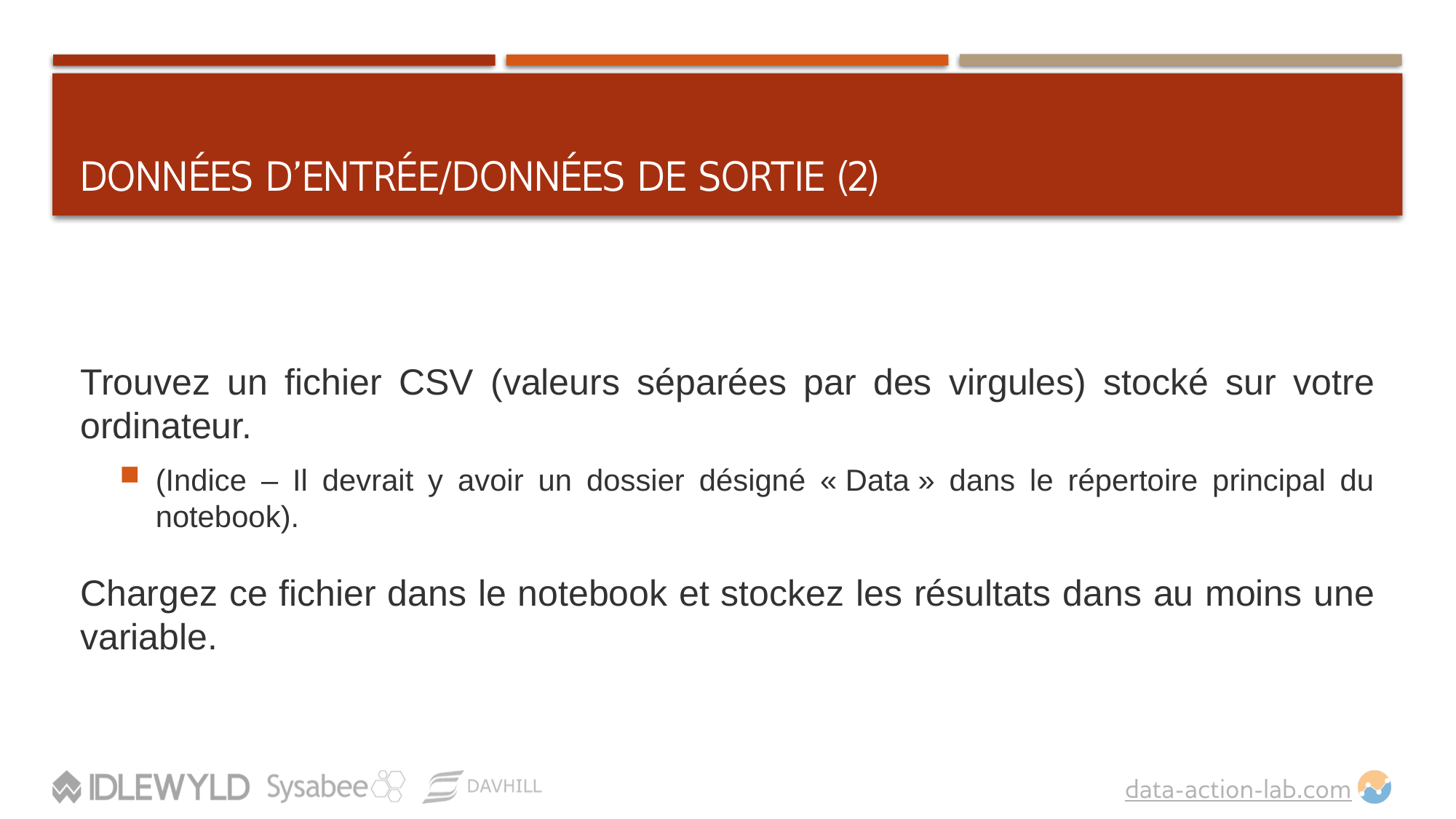

# DONNÉES D’ENTRÉE/DONNÉES DE SORTIE (2)
Trouvez un fichier CSV (valeurs séparées par des virgules) stocké sur votre ordinateur.
(Indice – Il devrait y avoir un dossier désigné « Data » dans le répertoire principal du notebook).

Chargez ce fichier dans le notebook et stockez les résultats dans au moins une variable.